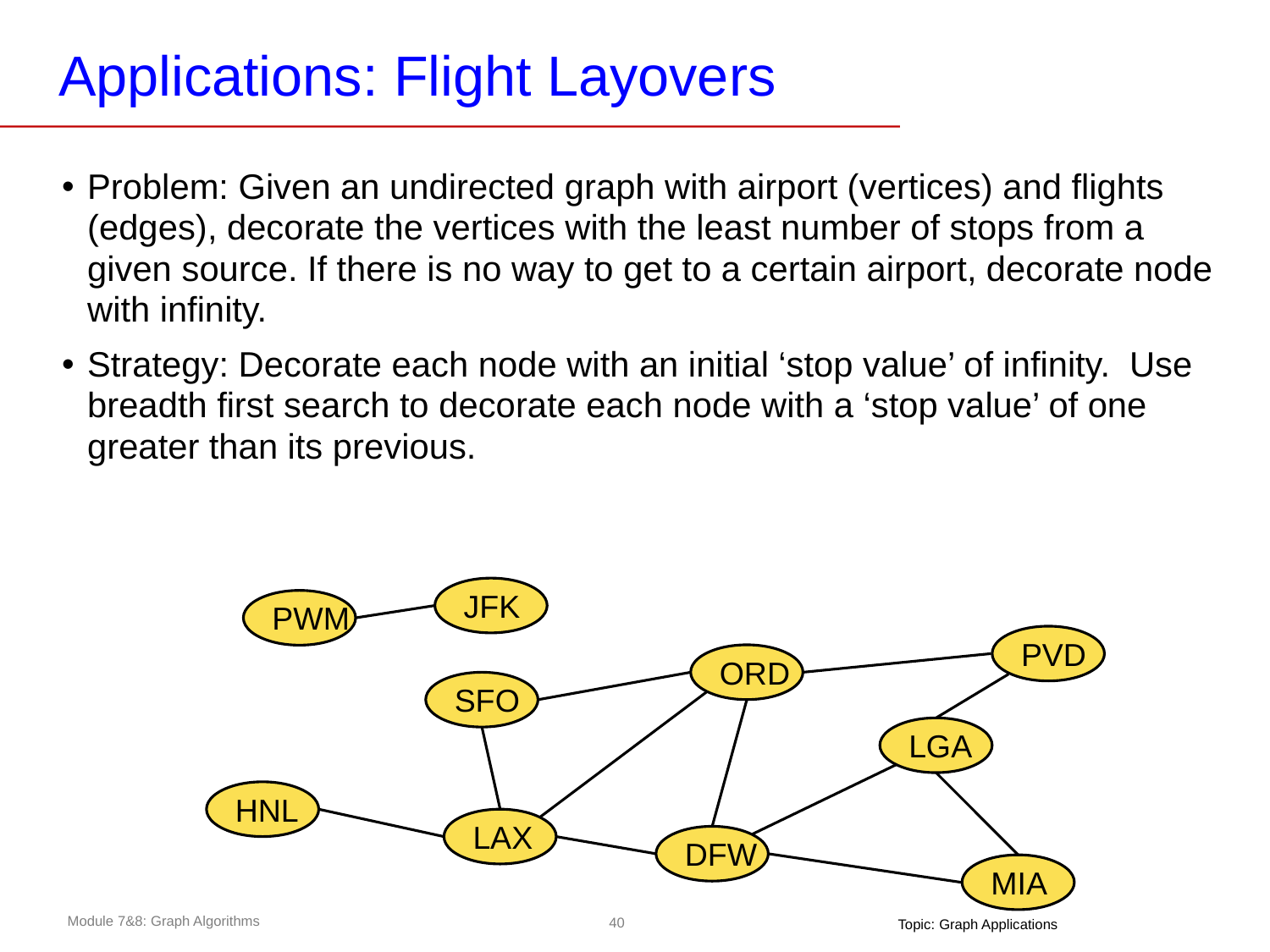

# Applications: Flight Layovers
Problem: Given an undirected graph with airport (vertices) and flights (edges), decorate the vertices with the least number of stops from a given source. If there is no way to get to a certain airport, decorate node with infinity.
Strategy: Decorate each node with an initial ‘stop value’ of infinity.  Use breadth first search to decorate each node with a ‘stop value’ of one greater than its previous.

JFK
PWM
PVD
ORD
SFO
LGA
HNL
LAX
DFW
MIA
Topic: Graph Applications